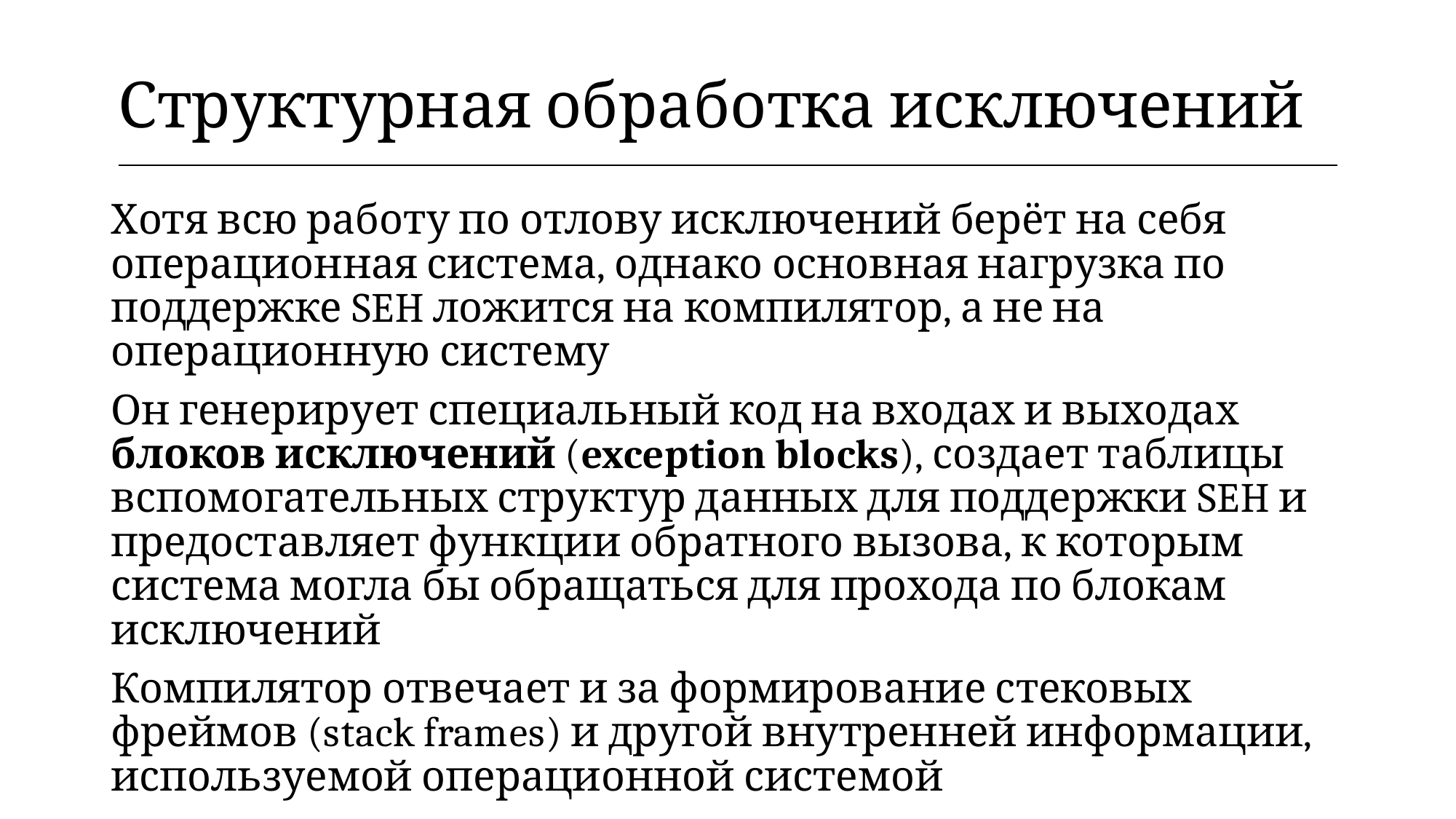

| Структурная обработка исключений |
| --- |
Хотя всю работу по отлову исключений берёт на себя операционная система, однако основная нагрузка по поддержке SEH ложится на компилятор, а не на операционную систему
Он генерирует специальный код на входах и выходах блоков исключений (exception blocks), создает таблицы вспомогательных структур данных для поддержки SEH и предоставляет функции обратного вызова, к которым система могла бы обращаться для прохода по блокам исключений
Компилятор отвечает и за формирование стековых фреймов (stack frames) и другой внутренней информации, используемой операционной системой